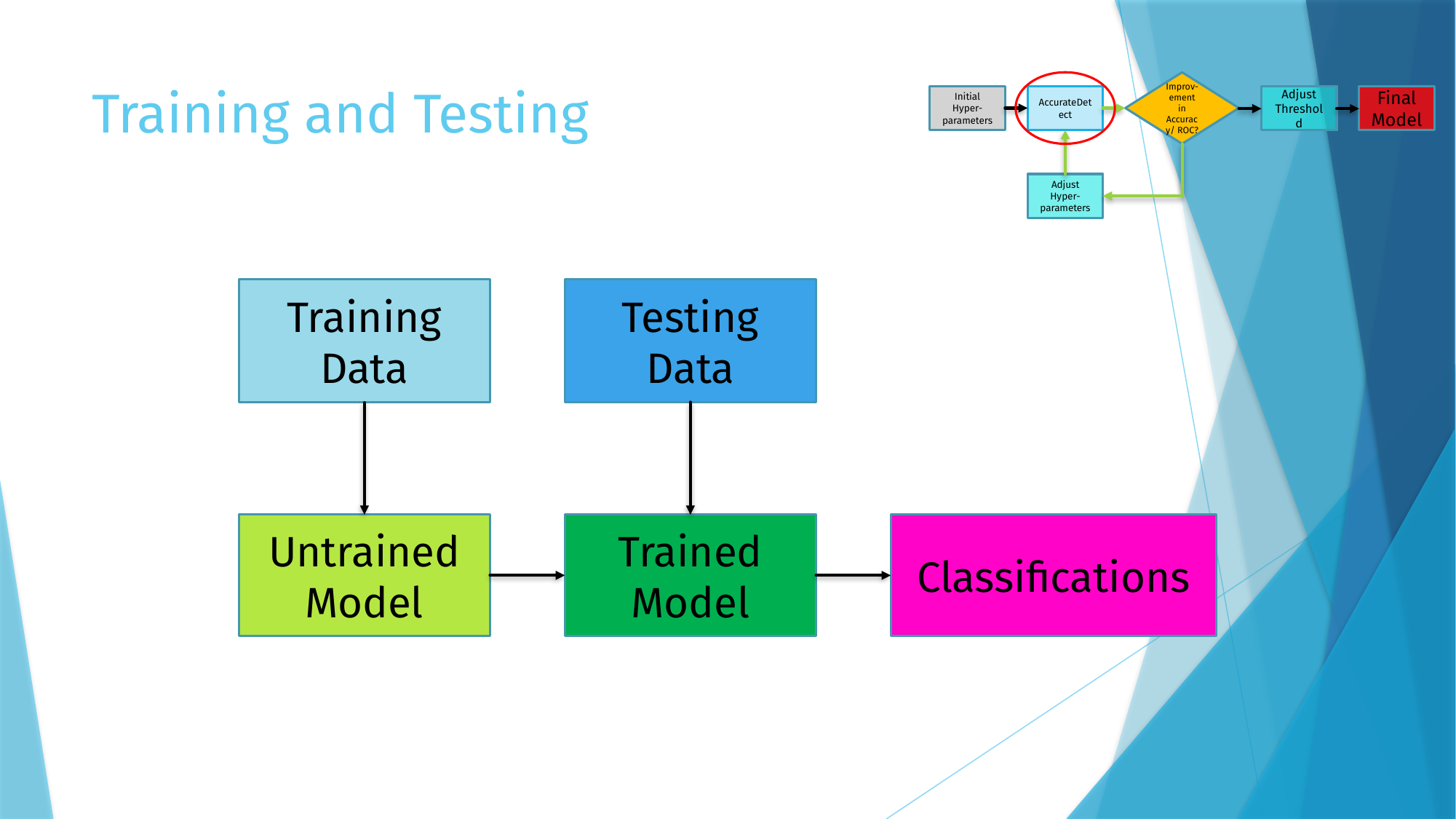

Improv-ement in Accuracy/ ROC?
AccurateDetect
Adjust Threshold
Final Model
Initial Hyper-parameters
Adjust Hyper-parameters
# Training and Testing
Training Data
Testing Data
Classifications
Untrained Model
Trained Model